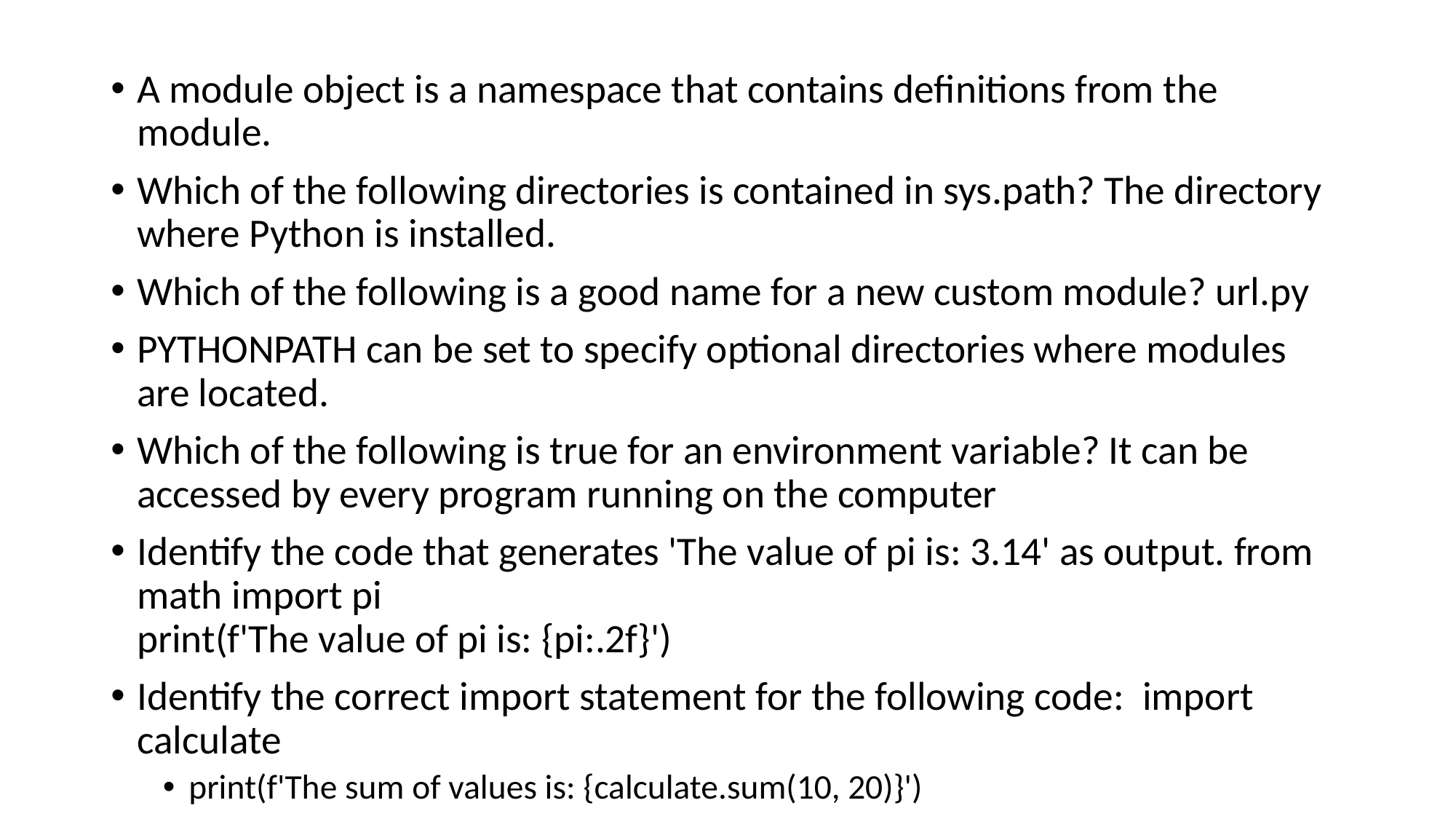

A module object is a namespace that contains definitions from the module.
Which of the following directories is contained in sys.path? The directory where Python is installed.
Which of the following is a good name for a new custom module? url.py
PYTHONPATH can be set to specify optional directories where modules are located.
Which of the following is true for an environment variable? It can be accessed by every program running on the computer
Identify the code that generates 'The value of pi is: 3.14' as output. from math import pi
print(f'The value of pi is: {pi:.2f}')
Identify the correct import statement for the following code:  import calculate
print(f'The sum of values is: {calculate.sum(10, 20)}')